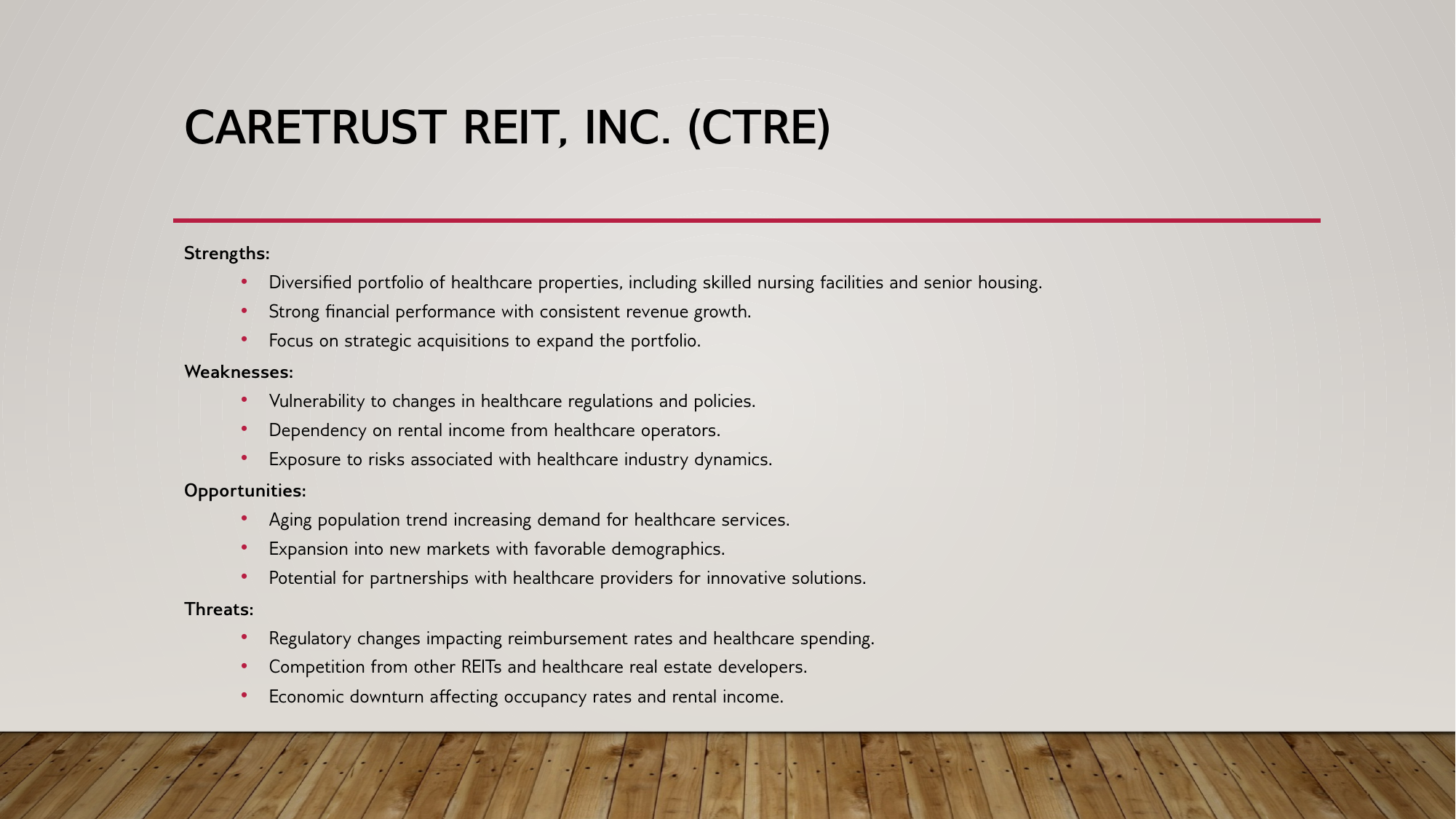

# CareTrust REIT, Inc. (CTRE)
Strengths:
Diversified portfolio of healthcare properties, including skilled nursing facilities and senior housing.
Strong financial performance with consistent revenue growth.
Focus on strategic acquisitions to expand the portfolio.
Weaknesses:
Vulnerability to changes in healthcare regulations and policies.
Dependency on rental income from healthcare operators.
Exposure to risks associated with healthcare industry dynamics.
Opportunities:
Aging population trend increasing demand for healthcare services.
Expansion into new markets with favorable demographics.
Potential for partnerships with healthcare providers for innovative solutions.
Threats:
Regulatory changes impacting reimbursement rates and healthcare spending.
Competition from other REITs and healthcare real estate developers.
Economic downturn affecting occupancy rates and rental income.